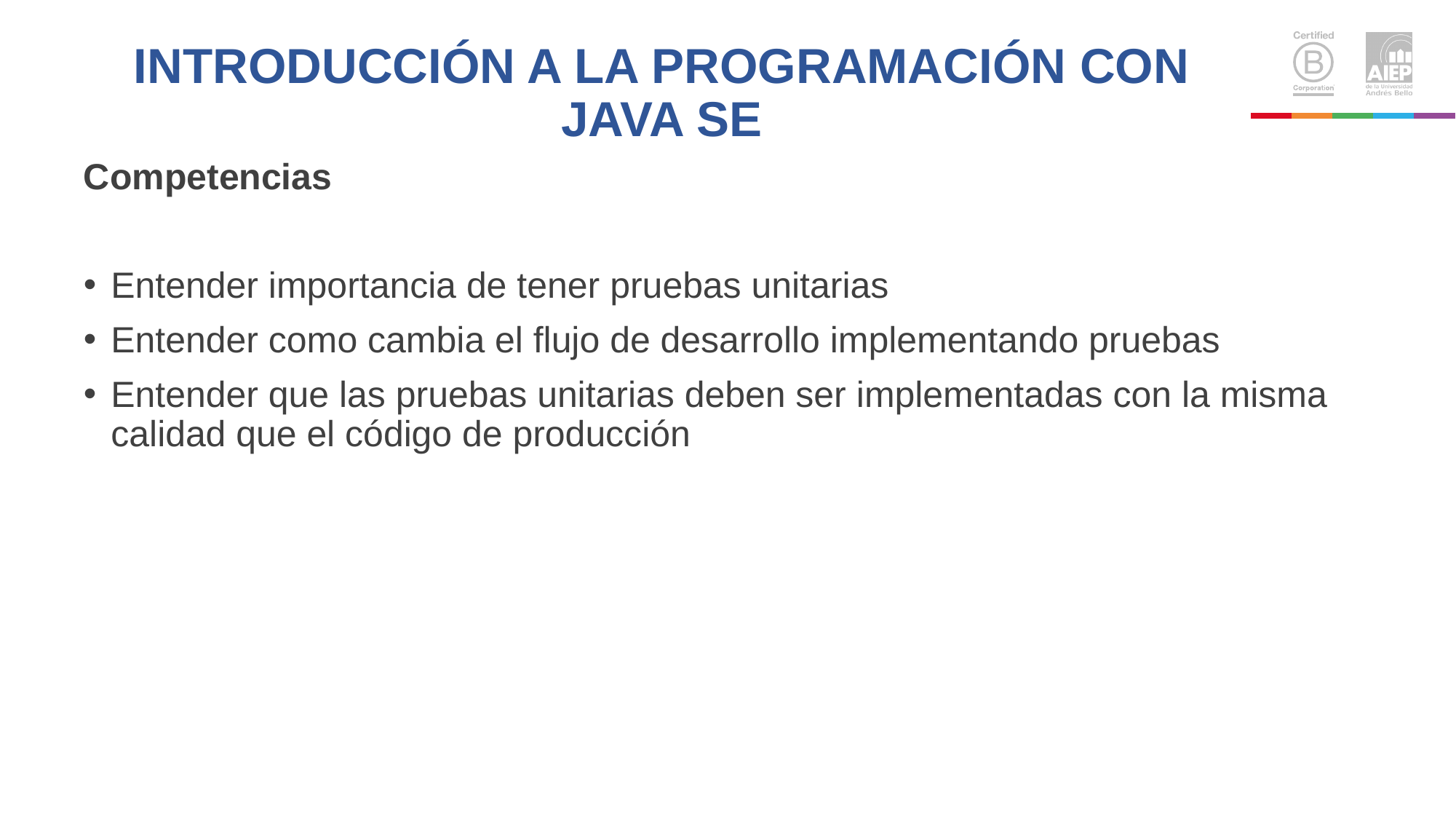

# INTRODUCCIÓN A LA PROGRAMACIÓN CON JAVA SE
Competencias

Entender importancia de tener pruebas unitarias
Entender como cambia el flujo de desarrollo implementando pruebas
Entender que las pruebas unitarias deben ser implementadas con la misma calidad que el código de producción